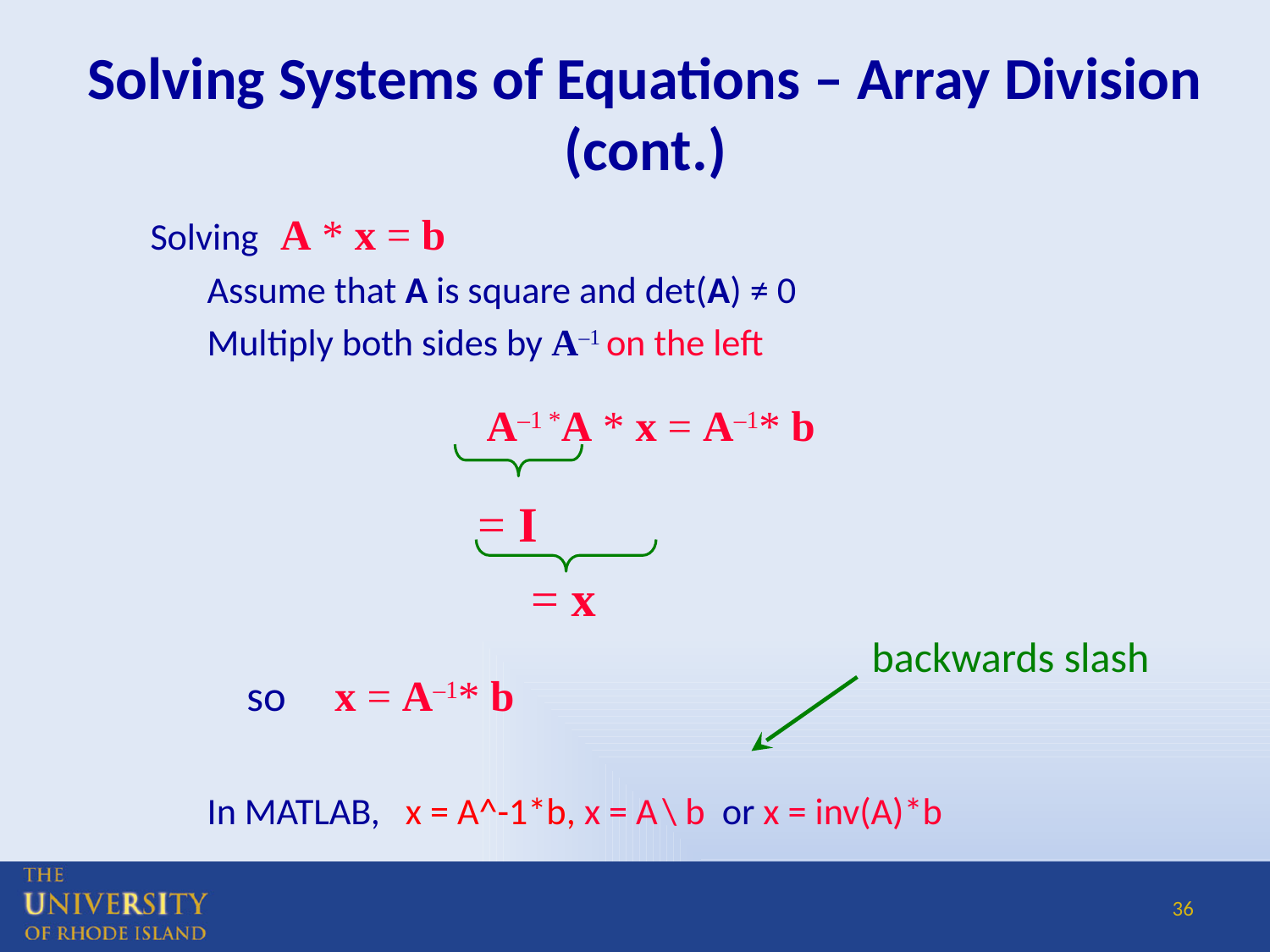

# Solving Systems of Equations – Array Division (cont.)
Solving   A * x = b
Assume that A is square and det(A) ≠ 0
Multiply both sides by A–1 on the left

A–1 *A * x = A–1* b

		so     x = A–1* b

In MATLAB,   x = A^-1*b, x = A \ b  or x = inv(A)*b

= I
= x
backwards slash